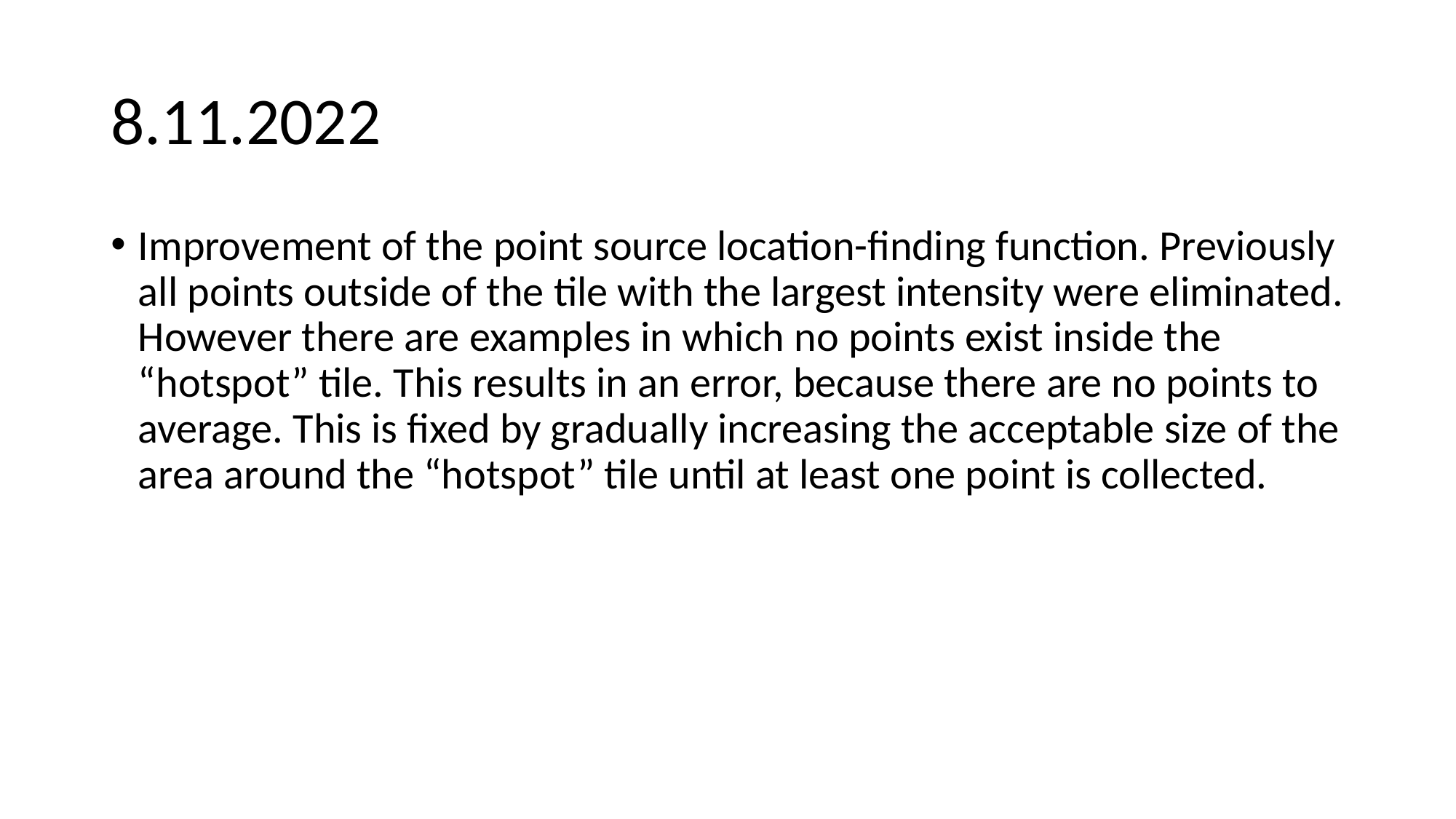

# 8.11.2022
Improvement of the point source location-finding function. Previously all points outside of the tile with the largest intensity were eliminated. However there are examples in which no points exist inside the “hotspot” tile. This results in an error, because there are no points to average. This is fixed by gradually increasing the acceptable size of the area around the “hotspot” tile until at least one point is collected.